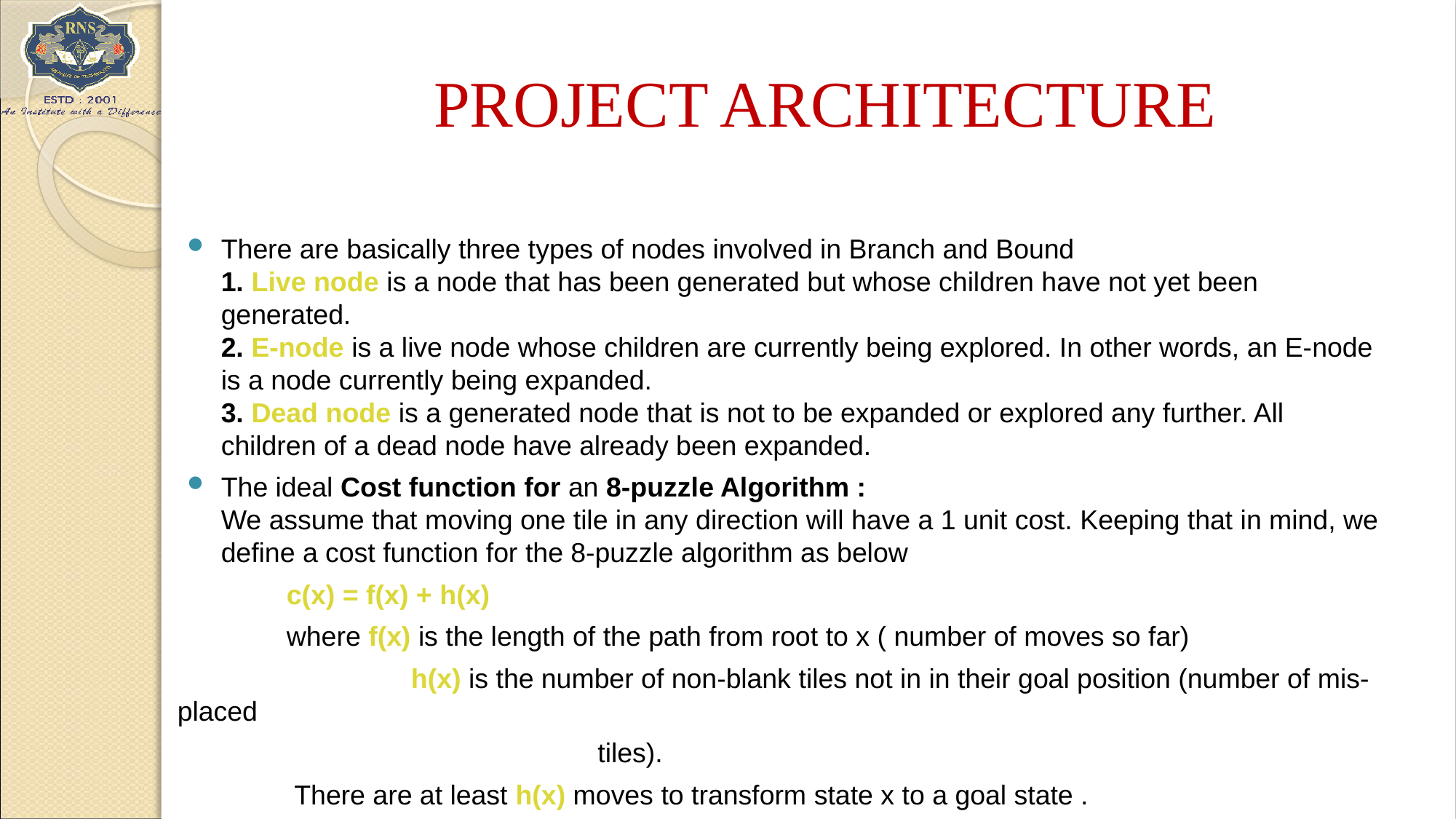

# PROJECT ARCHITECTURE
There are basically three types of nodes involved in Branch and Bound 
1. Live node is a node that has been generated but whose children have not yet been generated. 
2. E-node is a live node whose children are currently being explored. In other words, an E-node is a node currently being expanded. 
3. Dead node is a generated node that is not to be expanded or explored any further. All children of a dead node have already been expanded.
The ideal Cost function for an 8-puzzle Algorithm : 
We assume that moving one tile in any direction will have a 1 unit cost. Keeping that in mind, we define a cost function for the 8-puzzle algorithm as below:
	c(x) = f(x) + h(x)
	where f(x) is the length of the path from root to x ( number of moves so far)
		  h(x) is the number of non-blank tiles not in in their goal position (number of mis-placed
                                                       tiles).
	 There are at least h(x) moves to transform state x to a goal state .